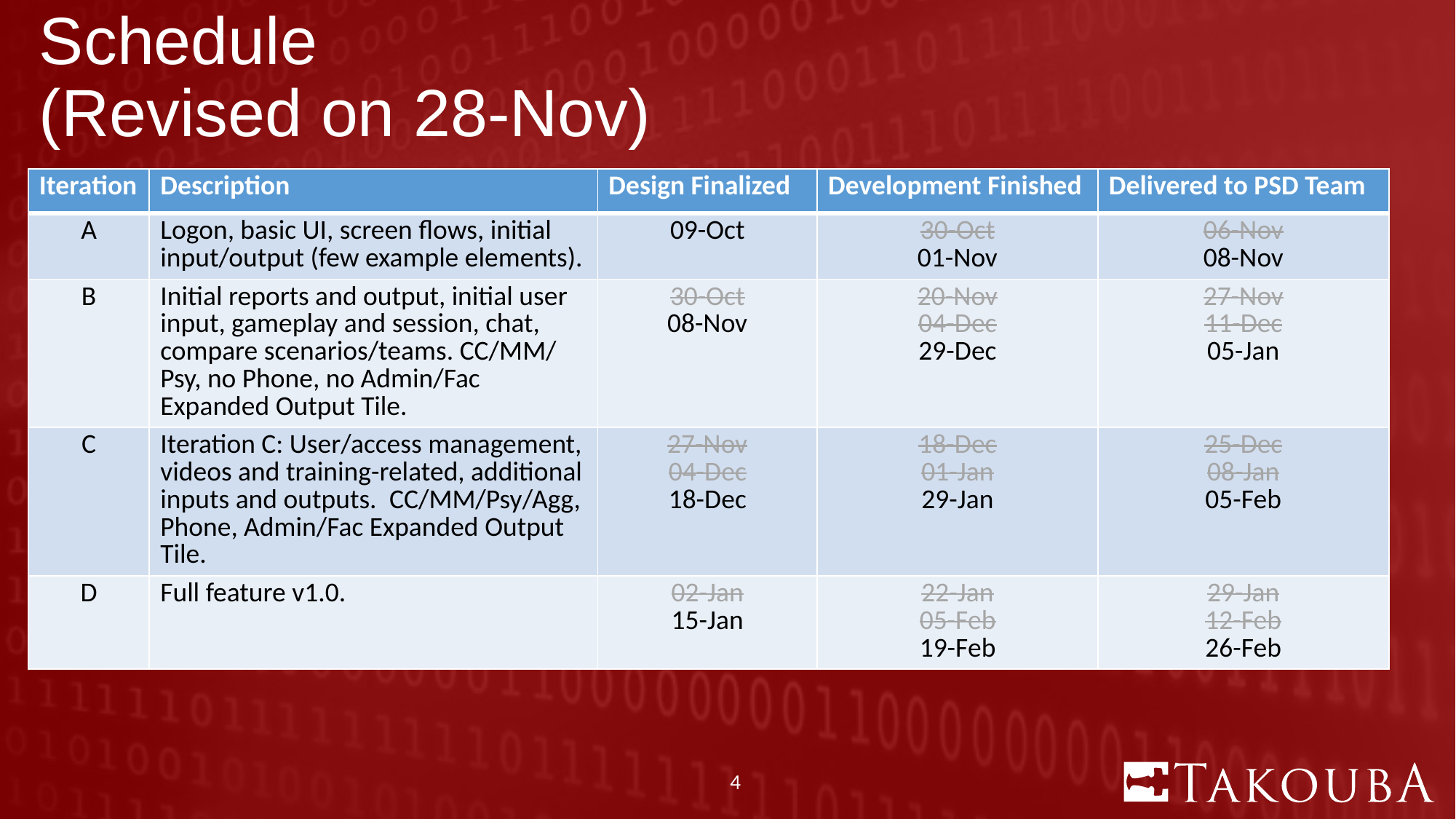

# Schedule (Revised on 28-Nov)
| Iteration | Description | Design Finalized | Development Finished | Delivered to PSD Team |
| --- | --- | --- | --- | --- |
| A | Logon, basic UI, screen flows, initial input/output (few example elements). | 09-Oct | 30-Oct 01-Nov | 06-Nov 08-Nov |
| B | Initial reports and output, initial user input, gameplay and session, chat, compare scenarios/teams. CC/MM/ Psy, no Phone, no Admin/Fac Expanded Output Tile. | 30-Oct 08-Nov | 20-Nov 04-Dec 29-Dec | 27-Nov 11-Dec 05-Jan |
| C | Iteration C: User/access management, videos and training-related, additional inputs and outputs.  CC/MM/Psy/Agg, Phone, Admin/Fac Expanded Output Tile. | 27-Nov 04-Dec 18-Dec | 18-Dec 01-Jan 29-Jan | 25-Dec 08-Jan 05-Feb |
| D | Full feature v1.0. | 02-Jan 15-Jan | 22-Jan 05-Feb 19-Feb | 29-Jan 12-Feb 26-Feb |
4